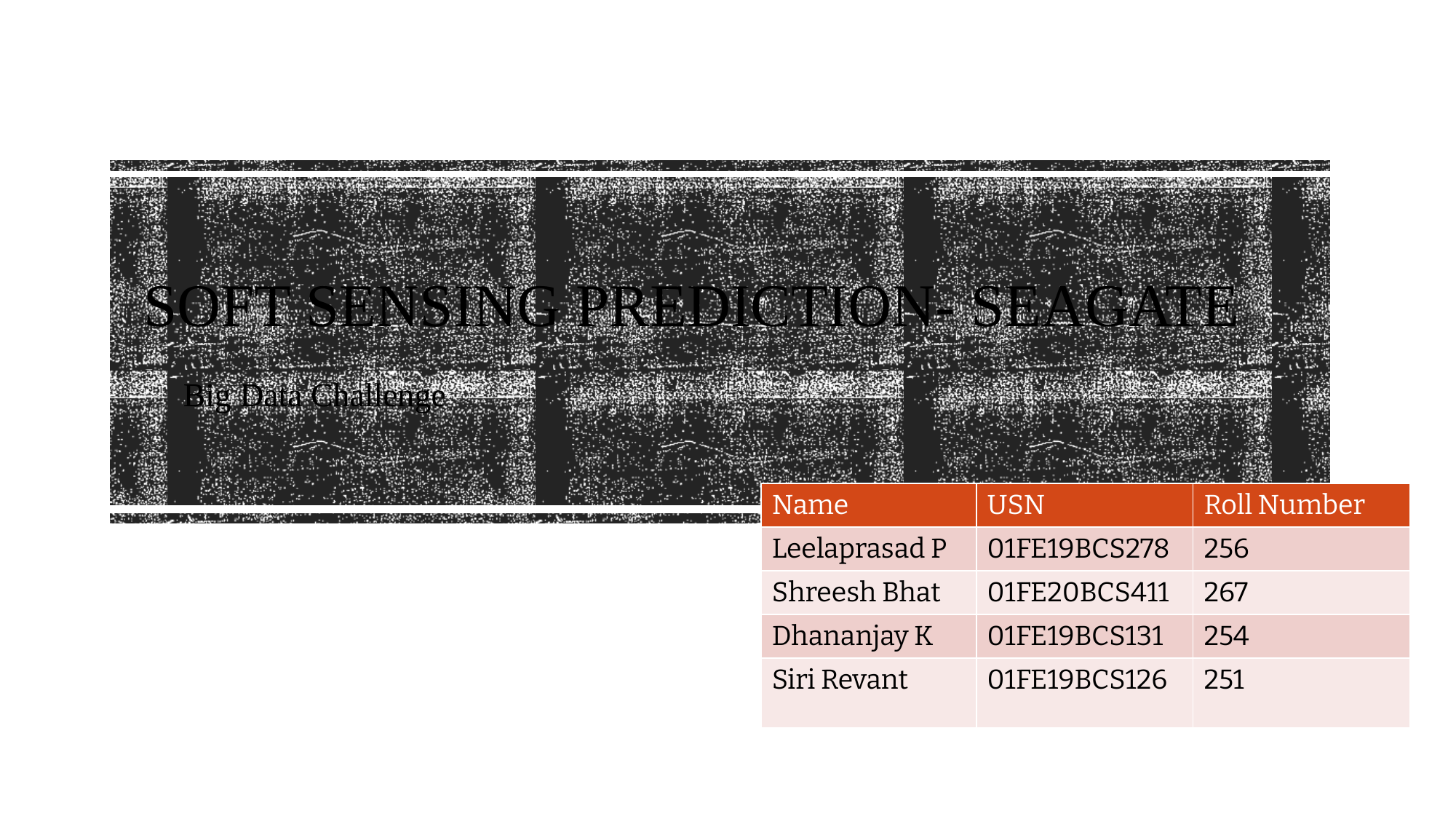

# SOFT SENSING PREDICTION- SEAGATE
Big Data Challenge

| Name | USN | Roll Number |
| --- | --- | --- |
| Leelaprasad P | 01FE19BCS278 | 256 |
| Shreesh Bhat | 01FE20BCS411 | 267 |
| Dhananjay K | 01FE19BCS131 | 254 |
| Siri Revant | 01FE19BCS126 | 251 |